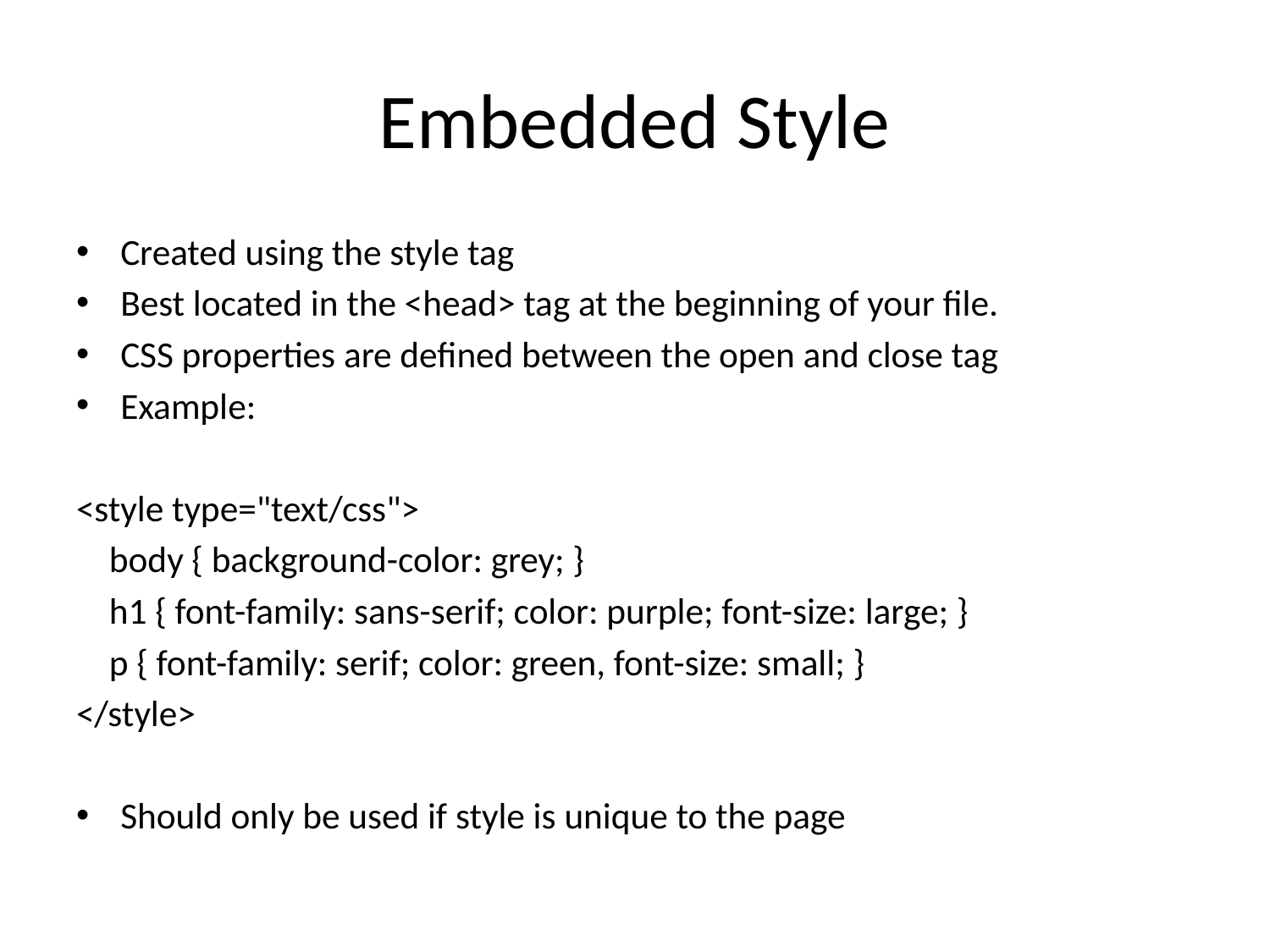

# Embedded Style
Created using the style tag
Best located in the <head> tag at the beginning of your file.
CSS properties are defined between the open and close tag
Example:

<style type="text/css">
    body { background-color: grey; }
    h1 { font-family: sans-serif; color: purple; font-size: large; }
    p { font-family: serif; color: green, font-size: small; }
</style>

Should only be used if style is unique to the page